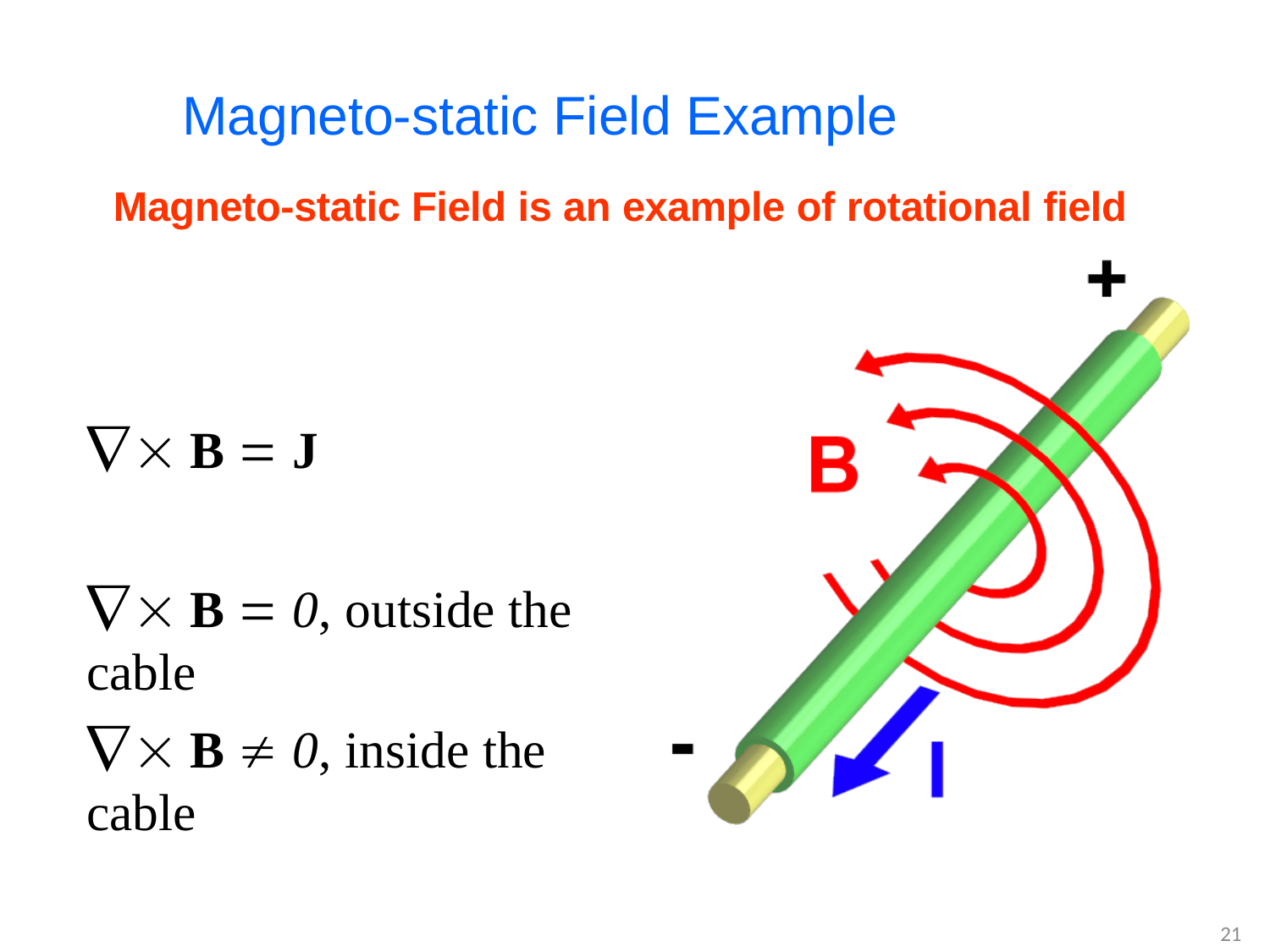

Magneto-static Field Example
Magneto-static Field is an example of rotational field

∇× B = J

∇× B = 0, outside the cable
∇× B ≠ 0, inside the cable
21